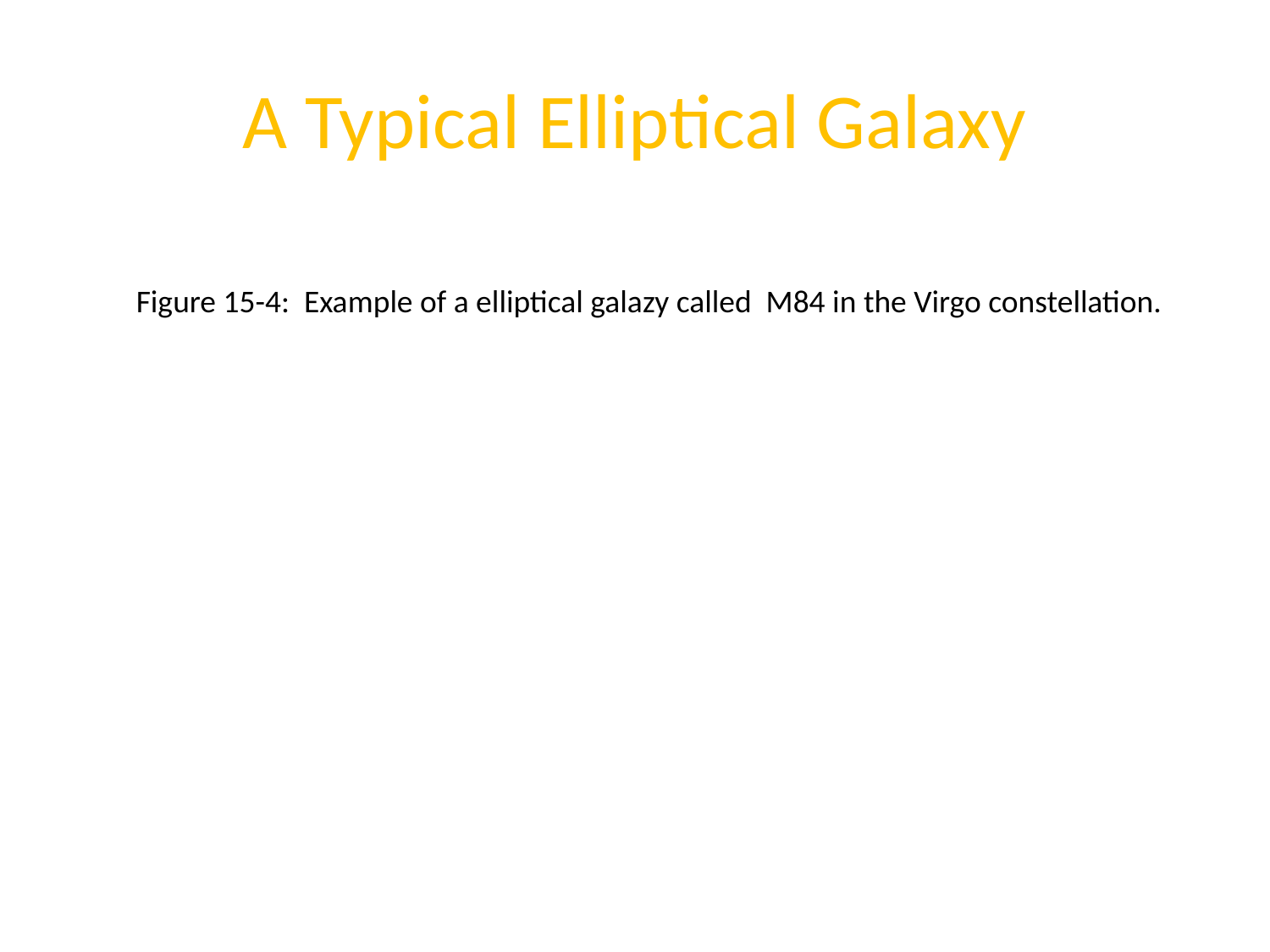

# A Typical Elliptical Galaxy
Figure 15-4:  Example of a elliptical galazy called  M84 in the Virgo constellation.